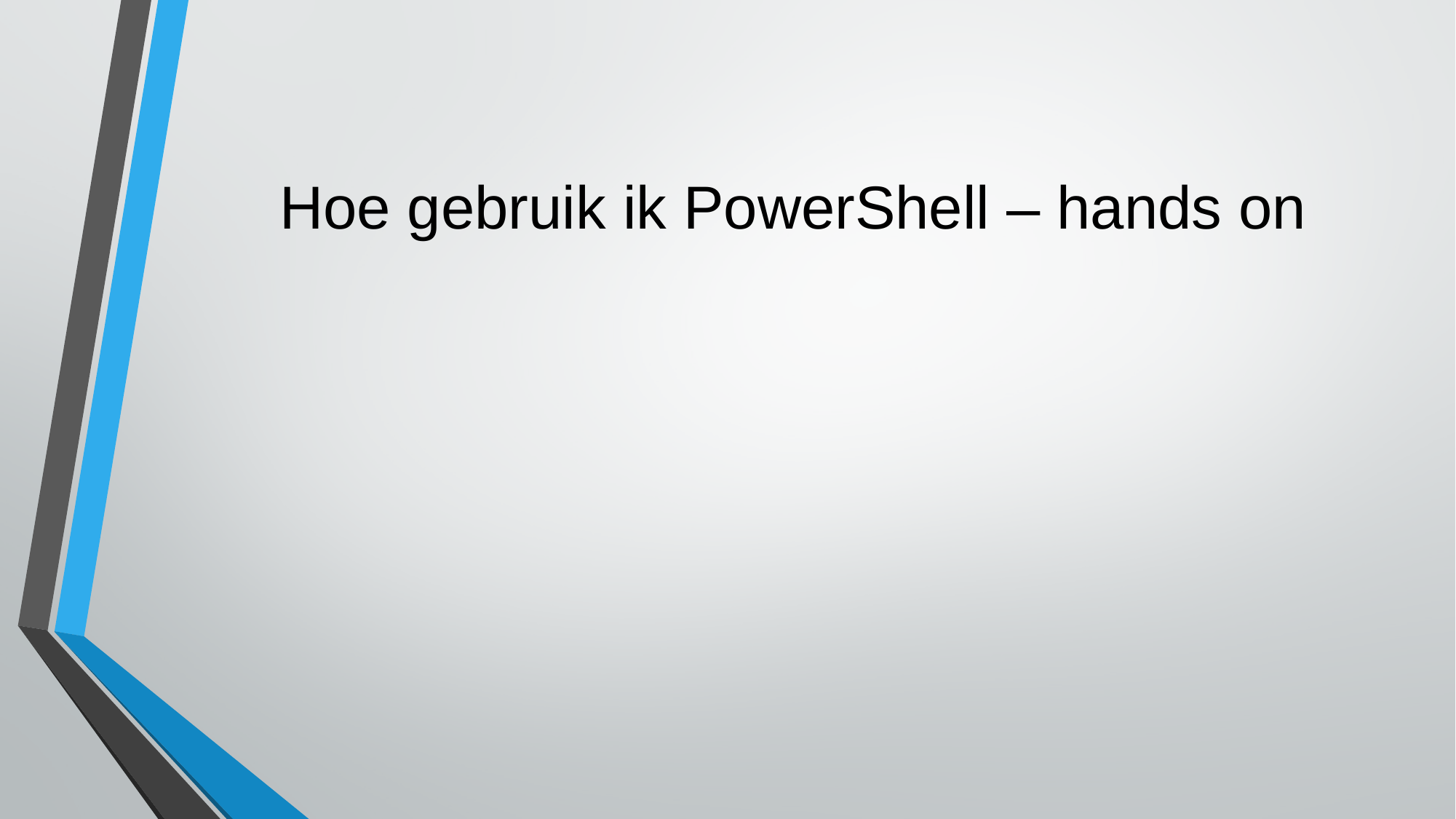

Hoe gebruik ik PowerShell – hands on